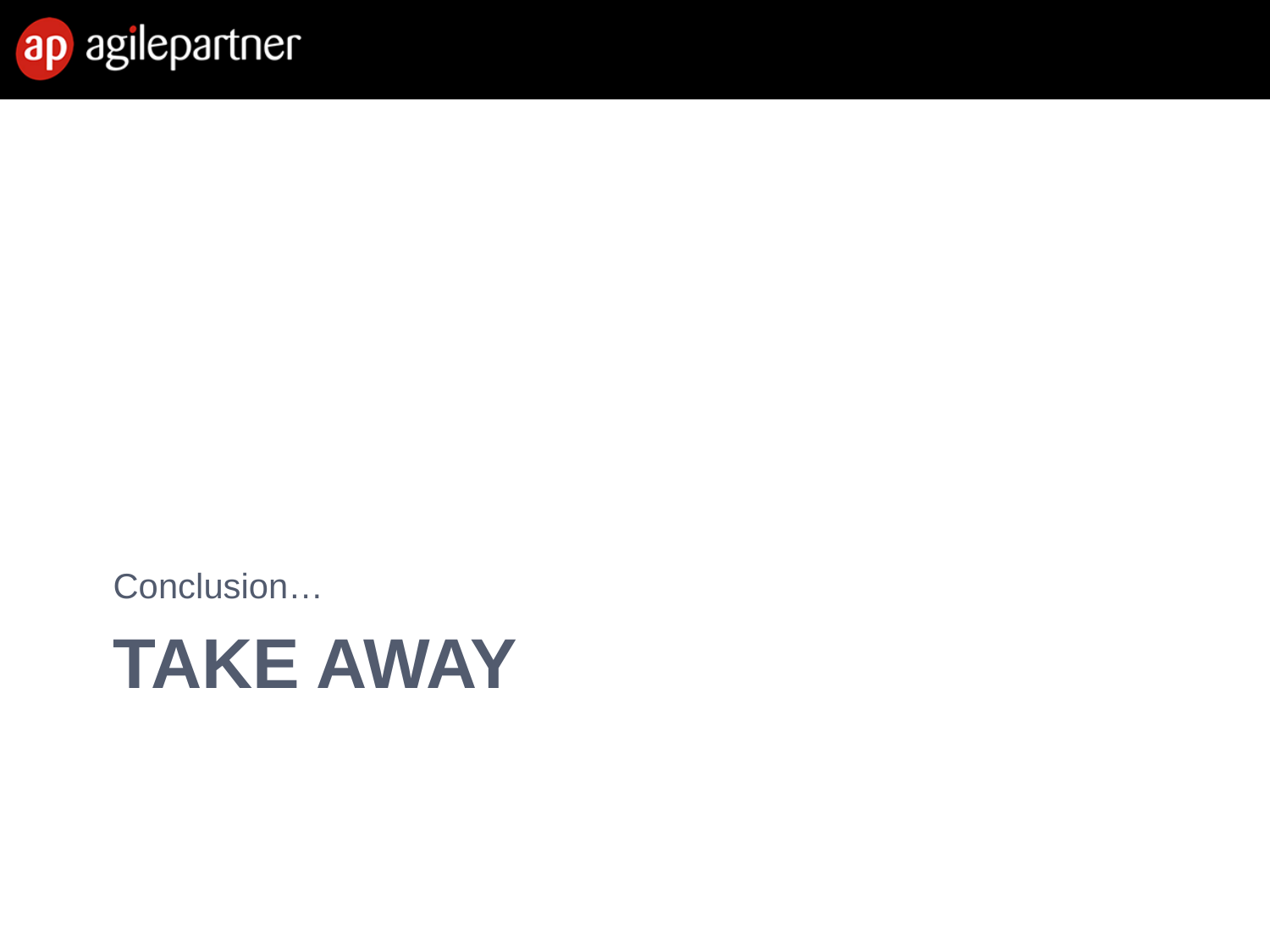

Conclusion…
# TAKE AWAY
28 Feb. 2013
Introduction to agile methods
26